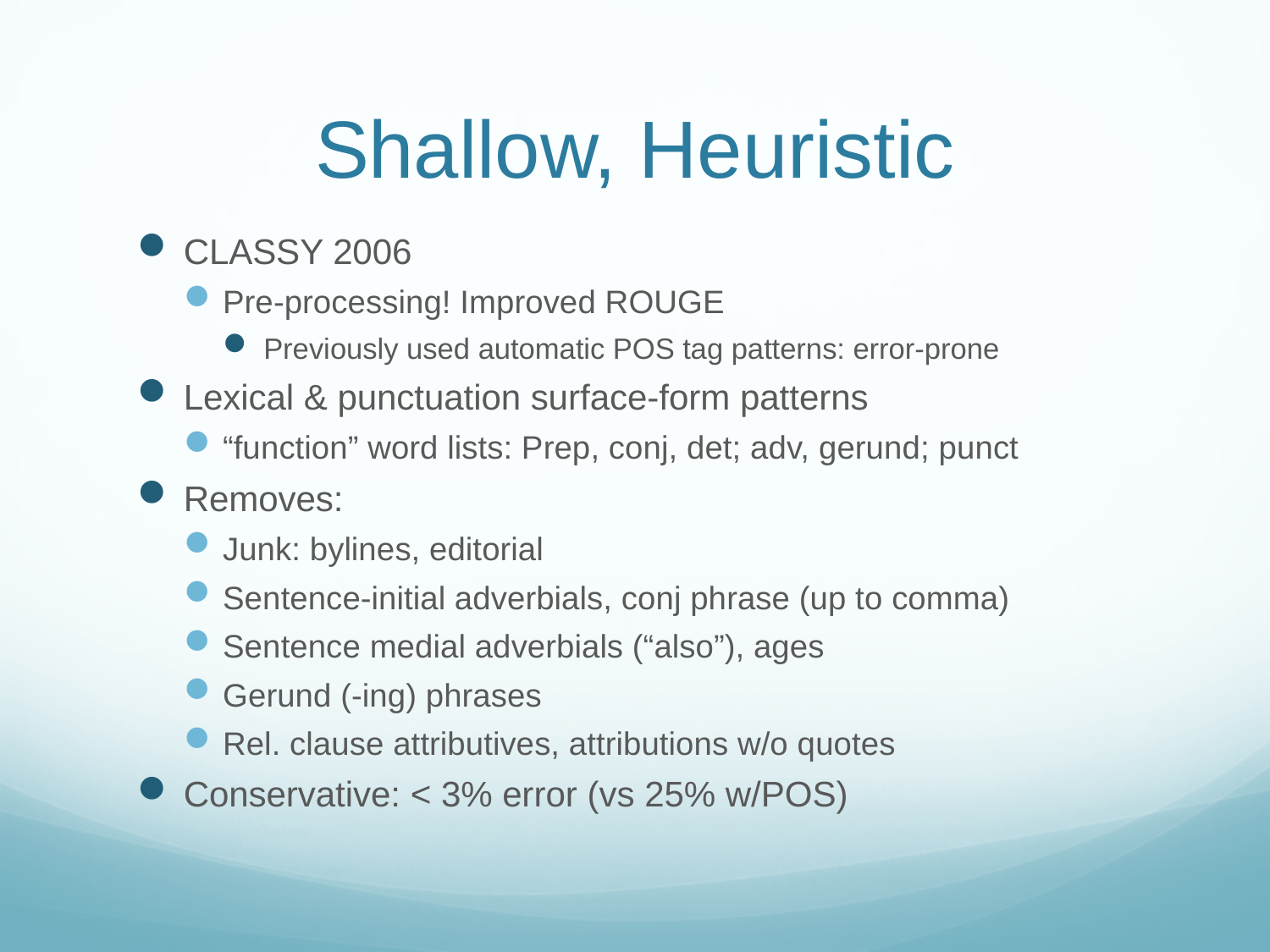

# Shallow, Heuristic
CLASSY 2006
Pre-processing! Improved ROUGE
Previously used automatic POS tag patterns: error-prone
Lexical & punctuation surface-form patterns
“function” word lists: Prep, conj, det; adv, gerund; punct
Removes:
Junk: bylines, editorial
Sentence-initial adverbials, conj phrase (up to comma)
Sentence medial adverbials (“also”), ages
Gerund (-ing) phrases
Rel. clause attributives, attributions w/o quotes
Conservative: < 3% error (vs 25% w/POS)